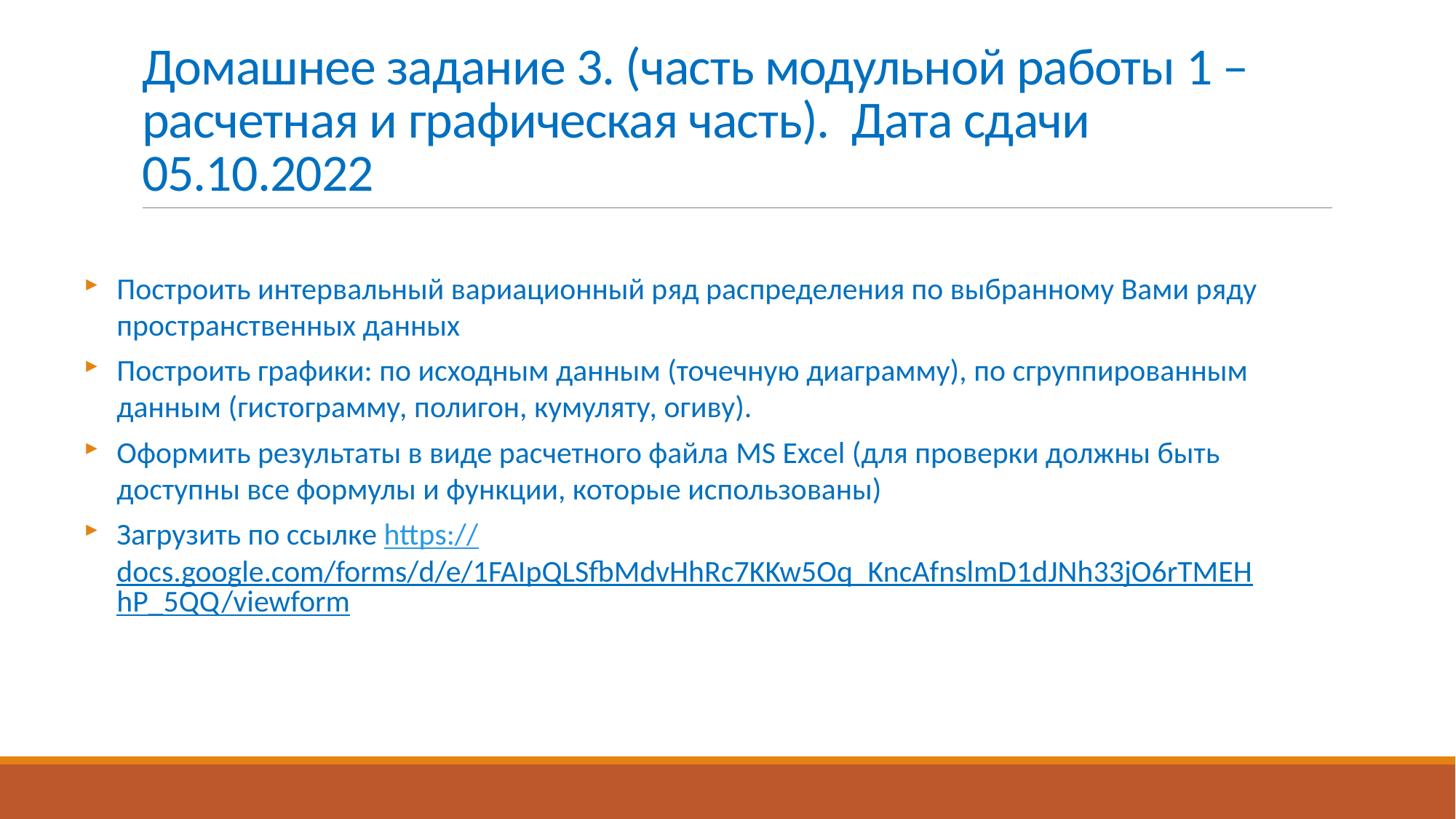

# Домашнее задание 3. (часть модульной работы 1 – расчетная и графическая часть).  Дата сдачи 05.10.2022
Построить интервальный вариационный ряд распределения по выбранному Вами ряду пространственных данных
Построить графики: по исходным данным (точечную диаграмму), по сгруппированным данным (гистограмму, полигон, кумуляту, огиву).
Оформить результаты в виде расчетного файла MS Excel (для проверки должны быть доступны все формулы и функции, которые использованы)
Загрузить по ссылке https://docs.google.com/forms/d/e/1FAIpQLSfbMdvHhRc7KKw5Oq_KncAfnslmD1dJNh33jO6rTMEHhP_5QQ/viewform